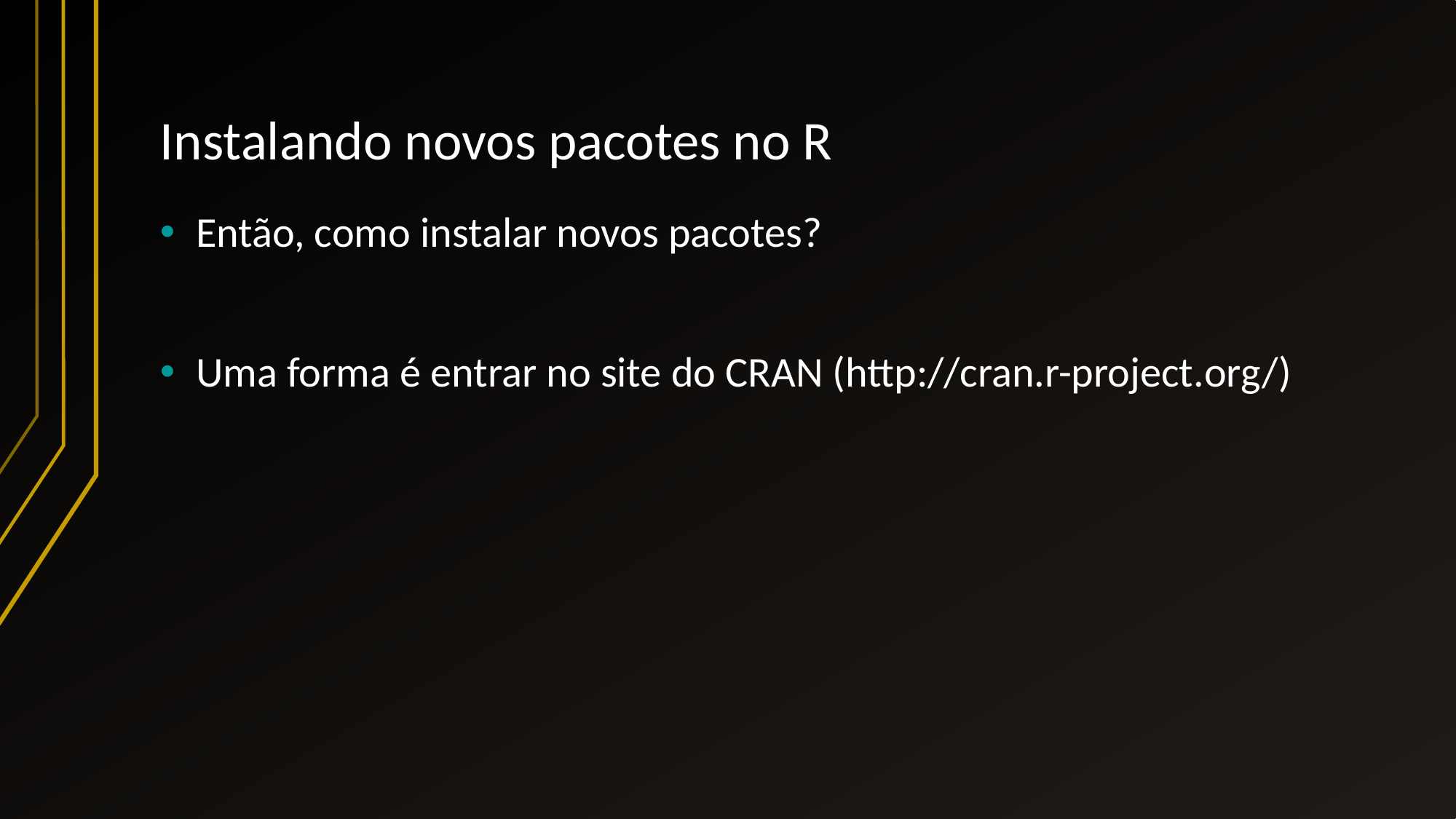

# Instalando novos pacotes no R
Então, como instalar novos pacotes?

Uma forma é entrar no site do CRAN (http://cran.r-project.org/)